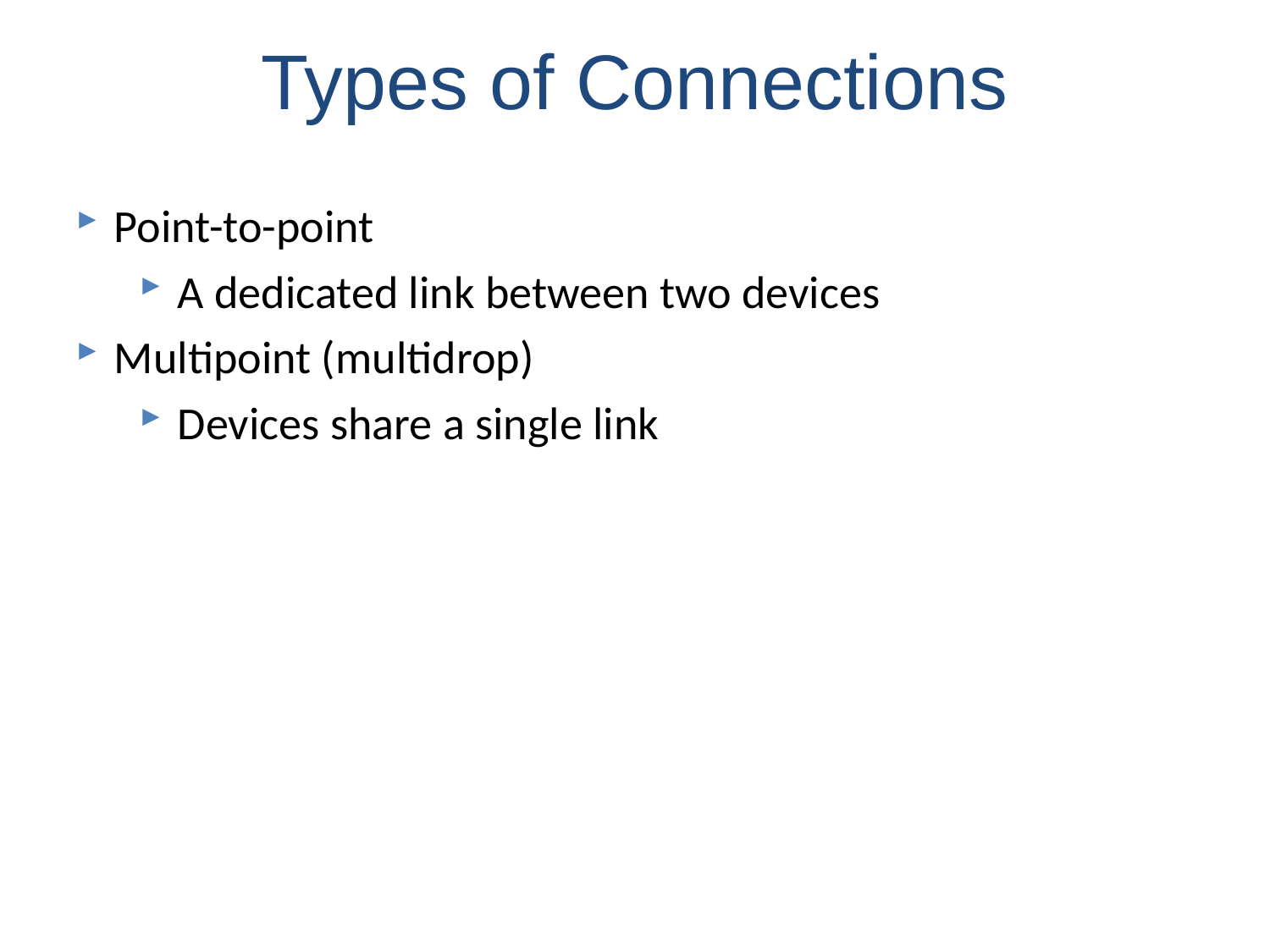

# Types of Connections
Point-to-point
A dedicated link between two devices
Multipoint (multidrop)
Devices share a single link